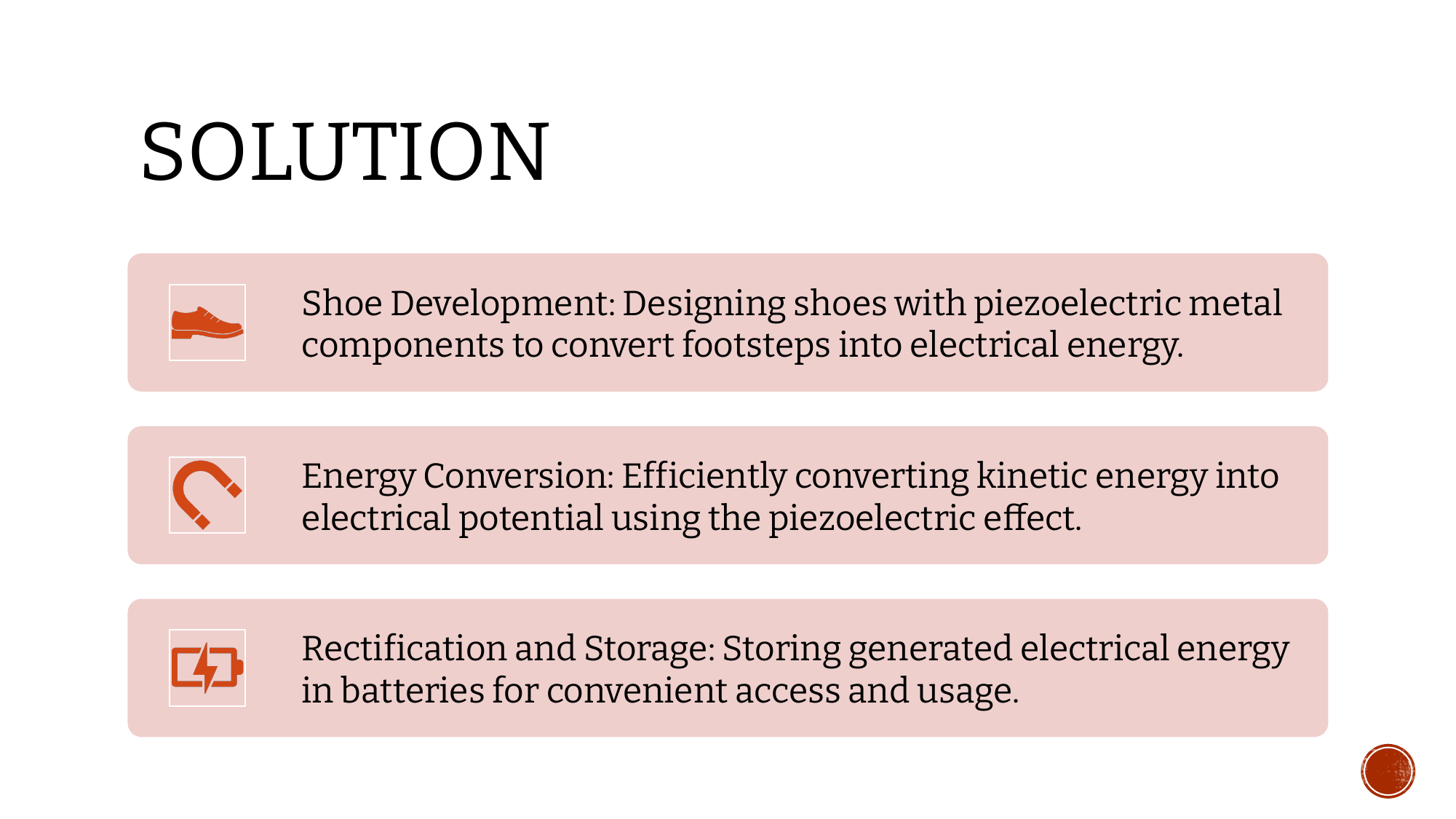

# Solution
Shoe Development: Designing shoes with piezoelectric metal components to convert footsteps into electrical energy.
Energy Conversion: Efficiently converting kinetic energy into electrical potential using the piezoelectric effect.
Rectification and Storage: Storing generated electrical energy in batteries for convenient access and usage.